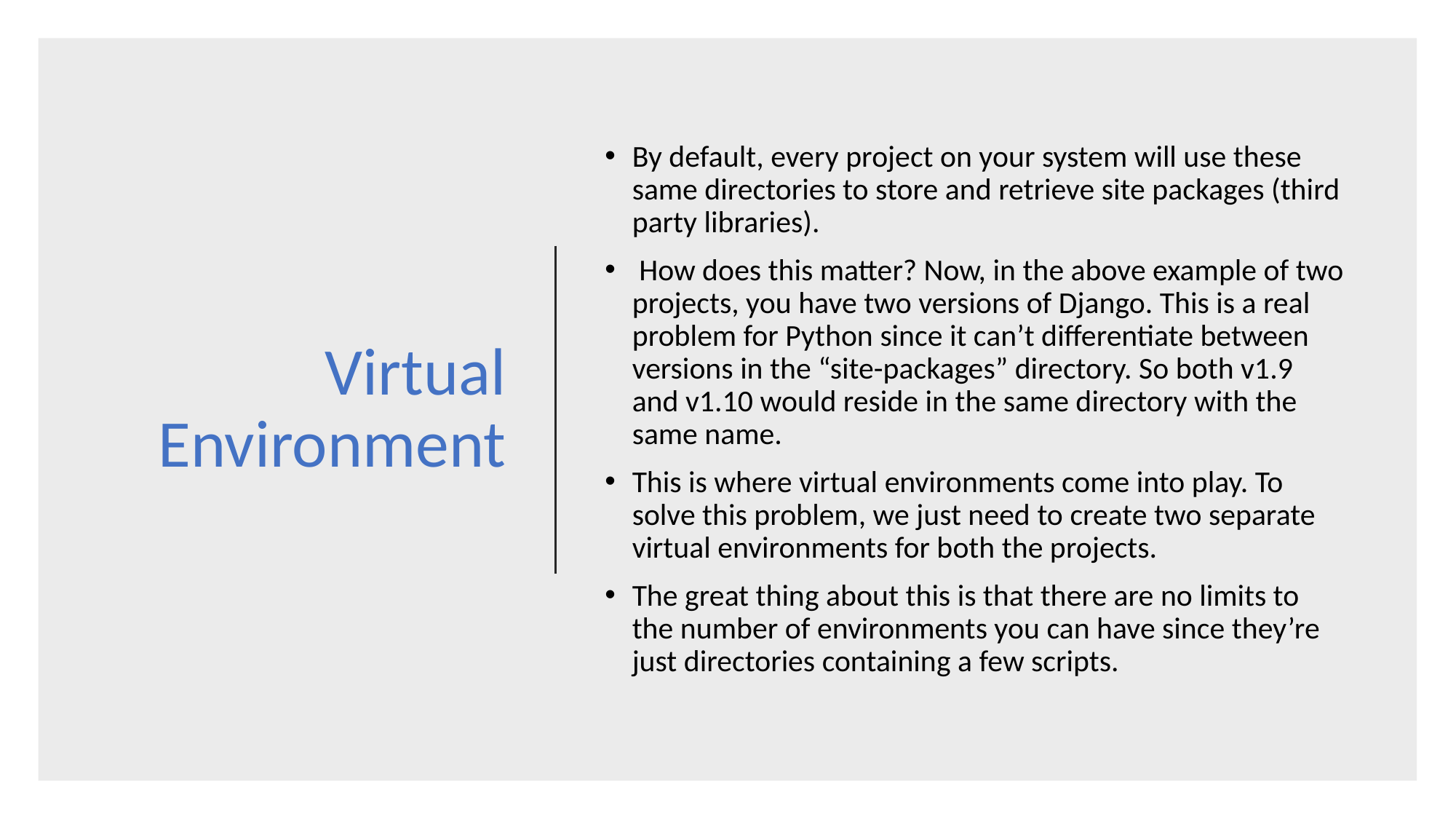

# Virtual Environment
By default, every project on your system will use these same directories to store and retrieve site packages (third party libraries).
 How does this matter? Now, in the above example of two projects, you have two versions of Django. This is a real problem for Python since it can’t differentiate between versions in the “site-packages” directory. So both v1.9 and v1.10 would reside in the same directory with the same name.
This is where virtual environments come into play. To solve this problem, we just need to create two separate virtual environments for both the projects.
The great thing about this is that there are no limits to the number of environments you can have since they’re just directories containing a few scripts.